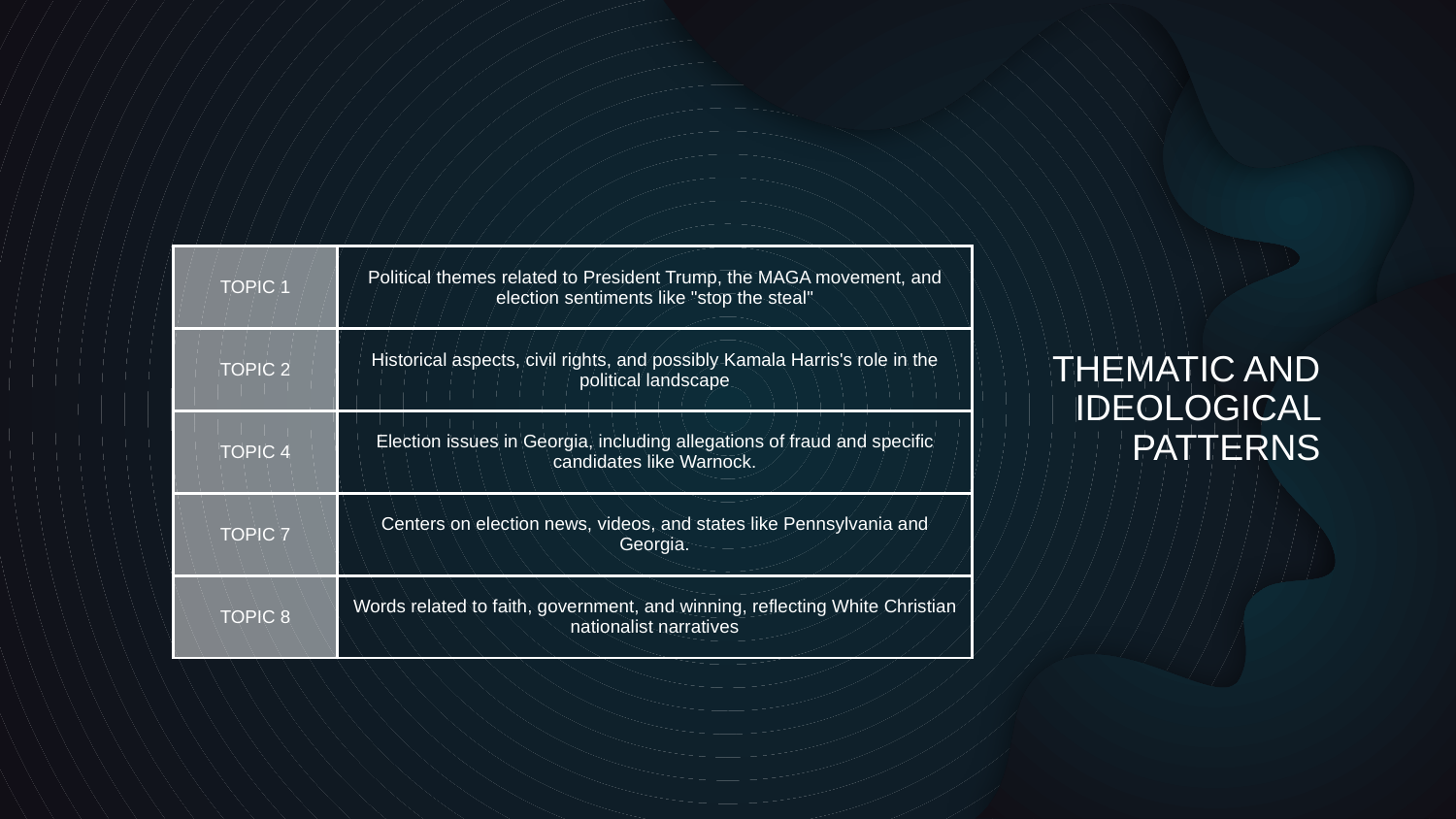

# THEMATIC AND IDEOLOGICAL PATTERNS
| TOPIC 1 | Political themes related to President Trump, the MAGA movement, and election sentiments like "stop the steal" |
| --- | --- |
| TOPIC 2 | Historical aspects, civil rights, and possibly Kamala Harris's role in the political landscape |
| TOPIC 4 | Election issues in Georgia, including allegations of fraud and specific candidates like Warnock. |
| TOPIC 7 | Centers on election news, videos, and states like Pennsylvania and Georgia. |
| TOPIC 8 | Words related to faith, government, and winning, reflecting White Christian nationalist narratives |